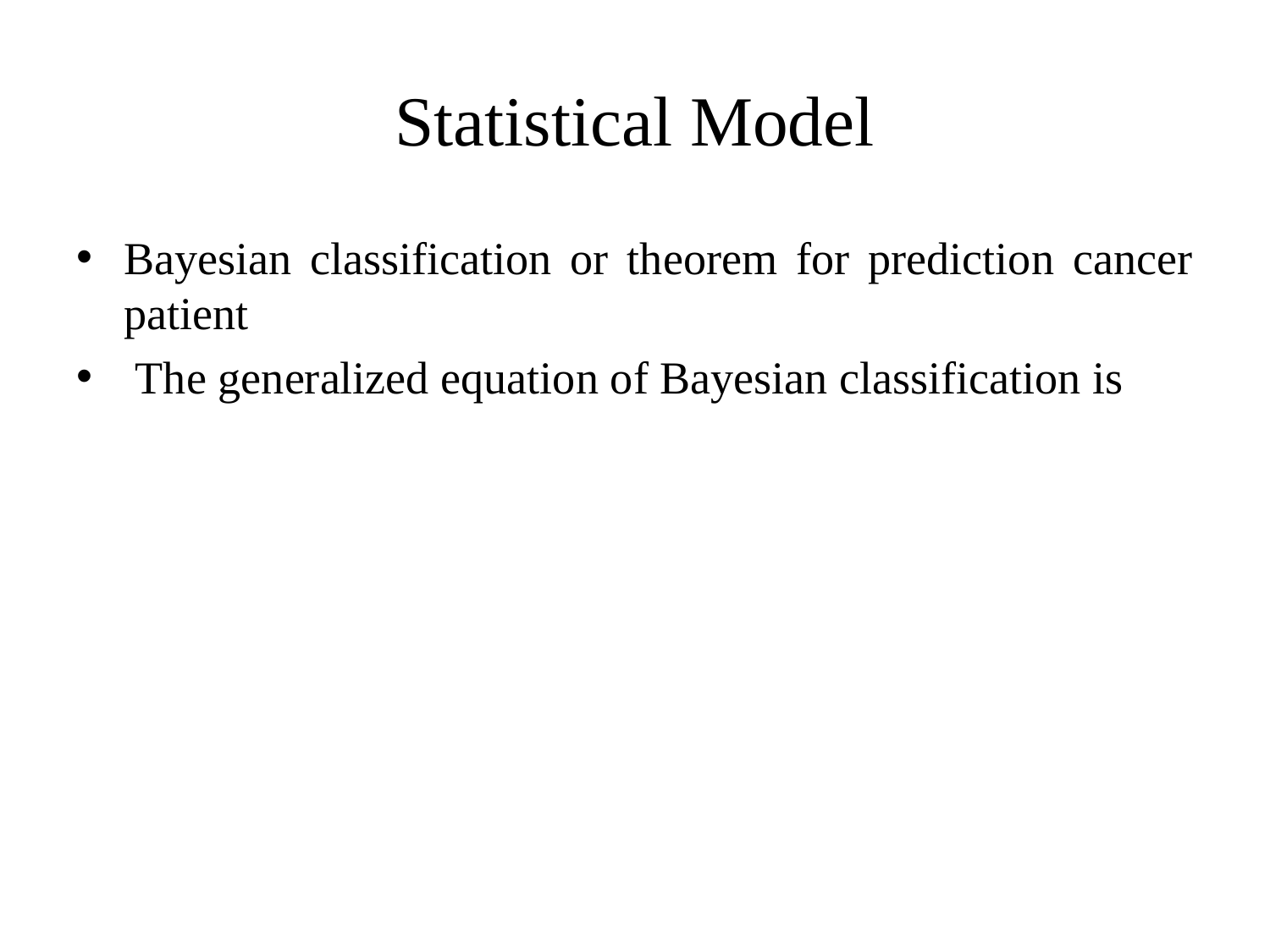

# Statistical Model
Bayesian classification or theorem for prediction cancer patient
 The generalized equation of Bayesian classification is